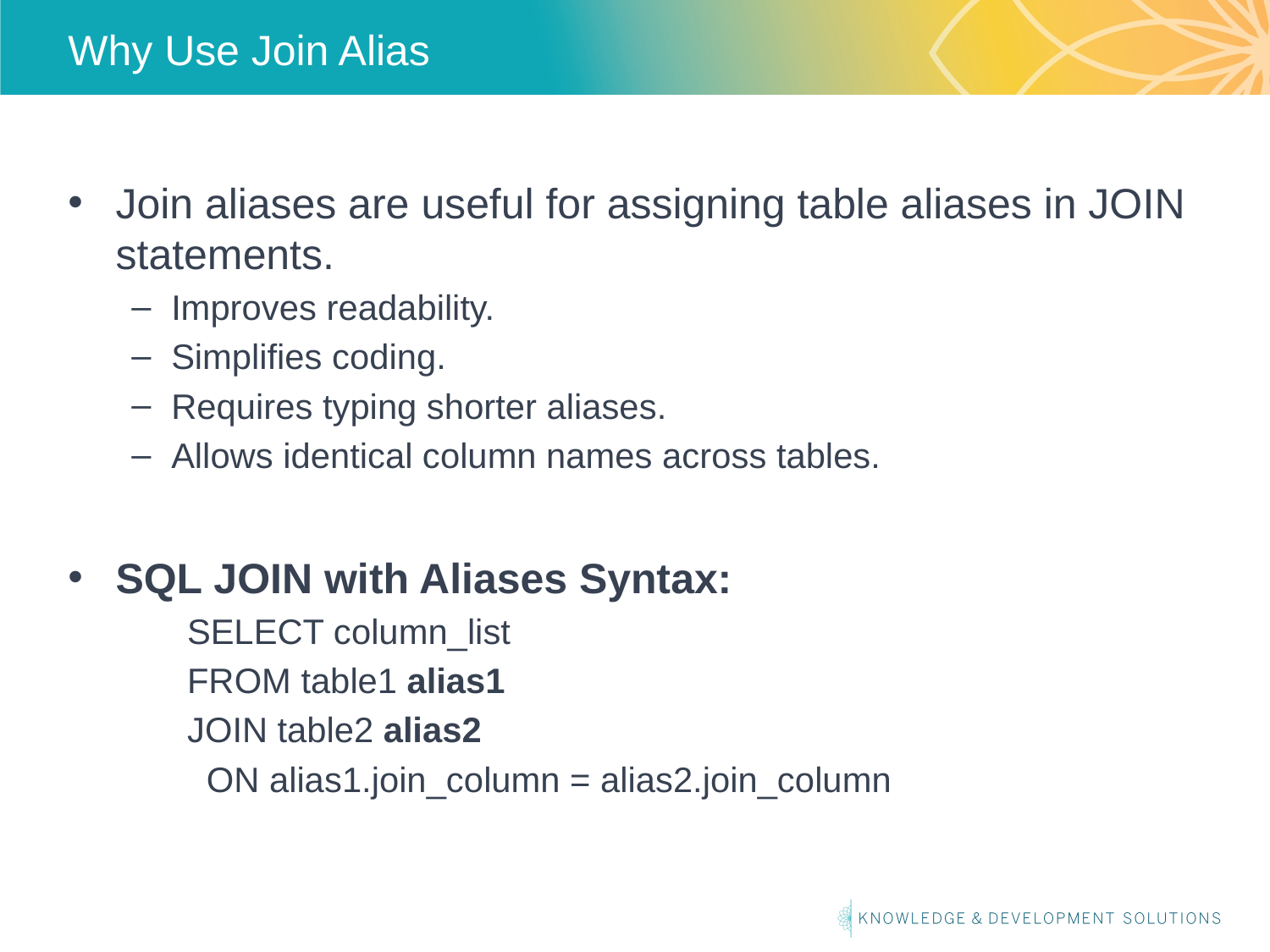

# Why Use Join Alias
Join aliases are useful for assigning table aliases in JOIN statements.
Improves readability.
Simplifies coding.
Requires typing shorter aliases.
Allows identical column names across tables.

SQL JOIN with Aliases Syntax:
SELECT column_list
FROM table1 alias1
JOIN table2 alias2
  ON alias1.join_column = alias2.join_column